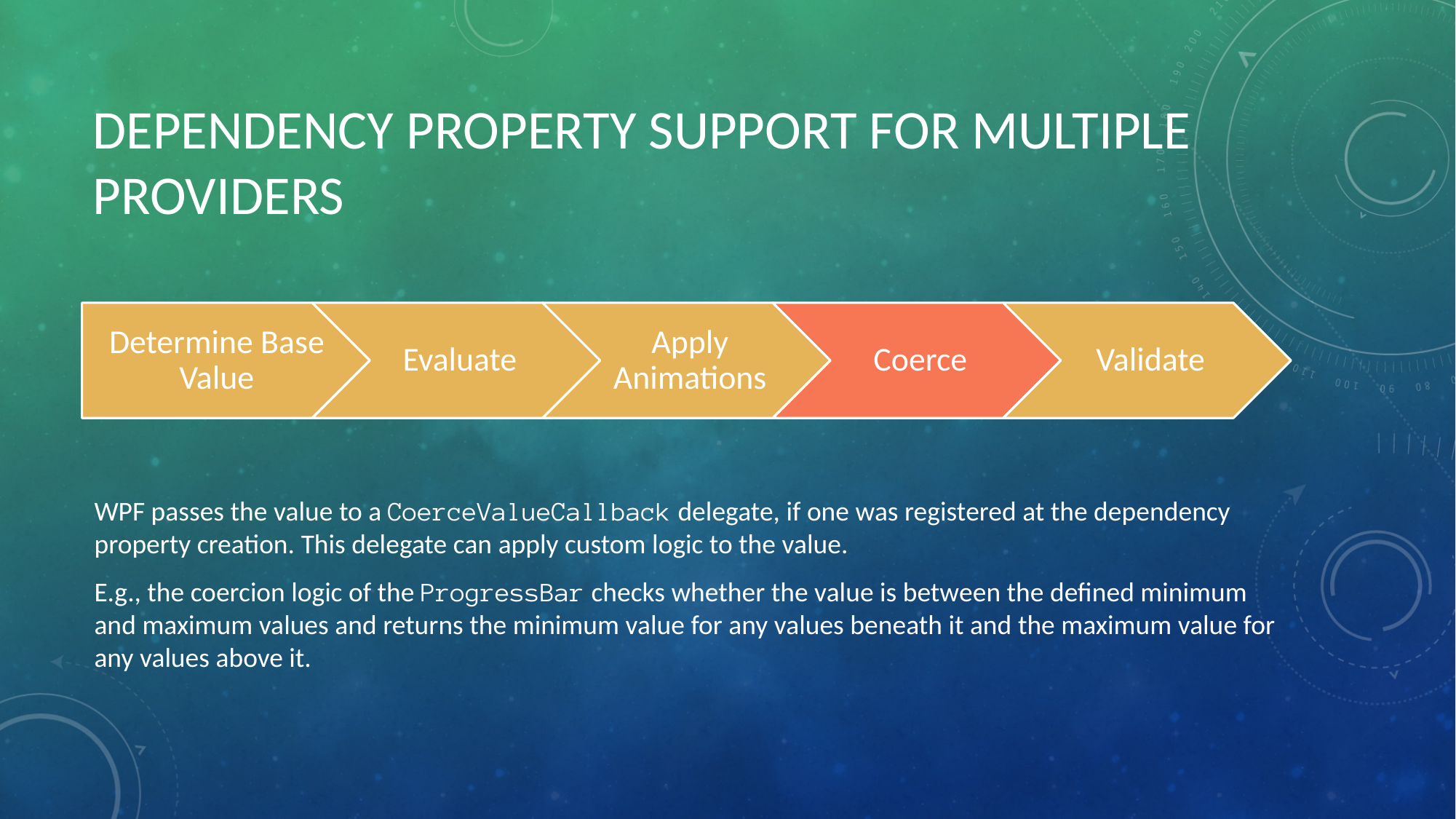

# Dependency Property Support for Multiple Providers
Determine Base Value
Evaluate
Apply Animations
Coerce
Validate
WPF passes the value to a CoerceValueCallback delegate, if one was registered at the dependency property creation. This delegate can apply custom logic to the value.
E.g., the coercion logic of the ProgressBar checks whether the value is between the defined minimum and maximum values and returns the minimum value for any values beneath it and the maximum value for any values above it.